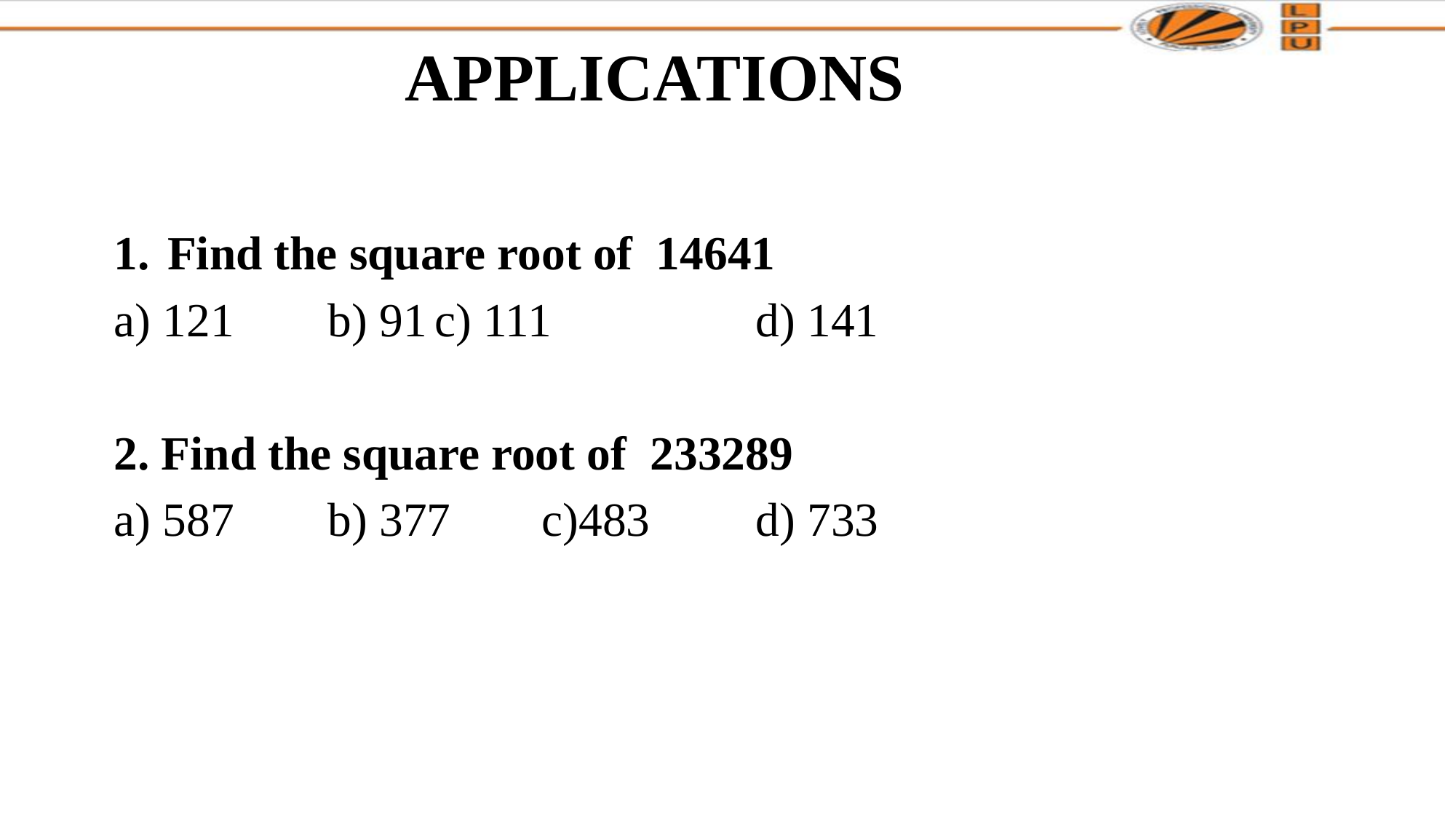

# APPLICATIONS
Find the square root of  14641
a) 121  		b) 91			c) 111			d) 141

2. Find the square root of  233289
a) 587		b) 377			c)483			d) 733